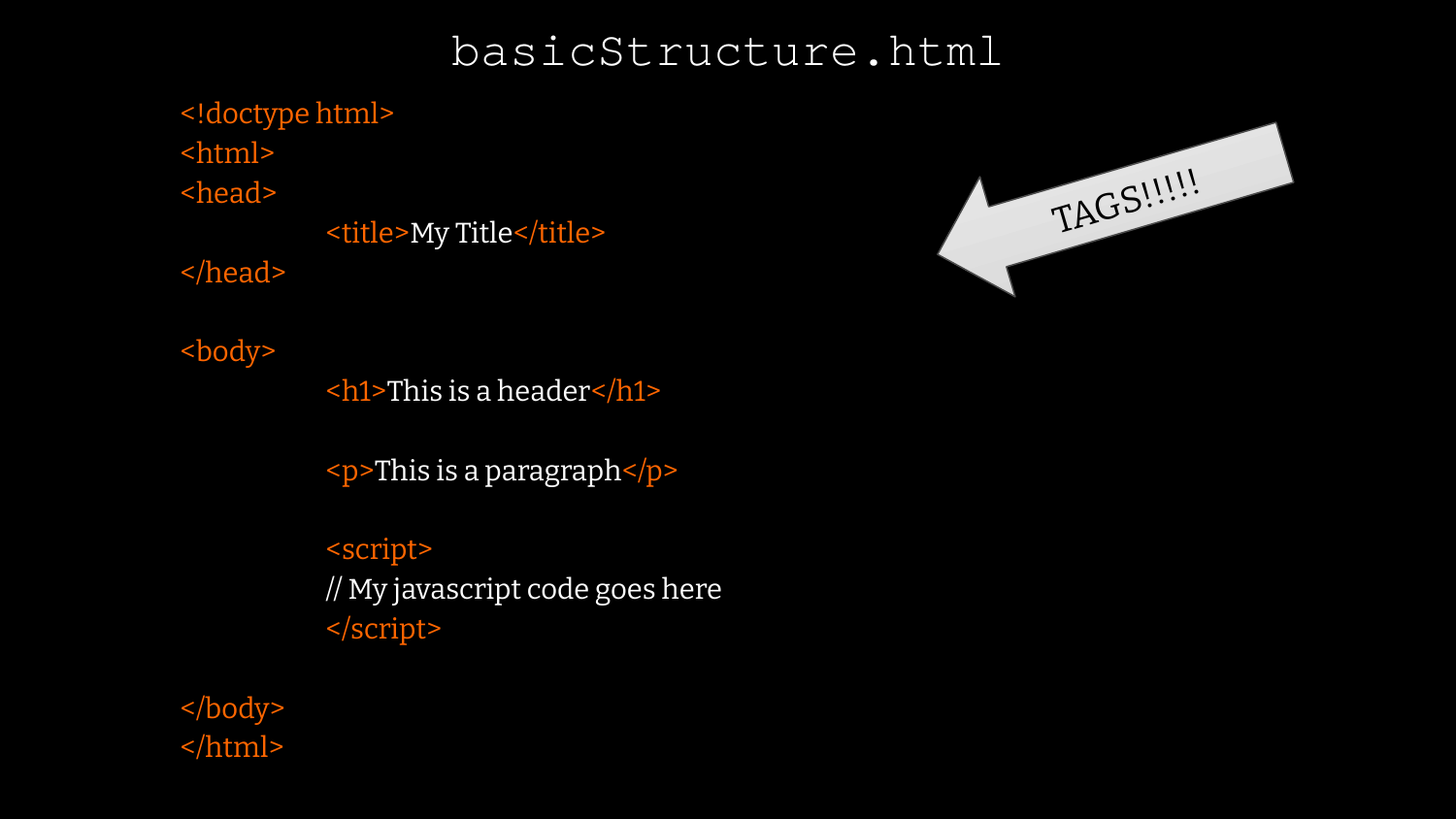

# basicStructure.html
<!doctype html>
<html>
<head>
	<title>My Title</title>
</head>

<body>
	<h1>This is a header</h1>

	<p>This is a paragraph</p>

	<script>
	// My javascript code goes here
	</script>

</body>
</html>
TAGS!!!!!